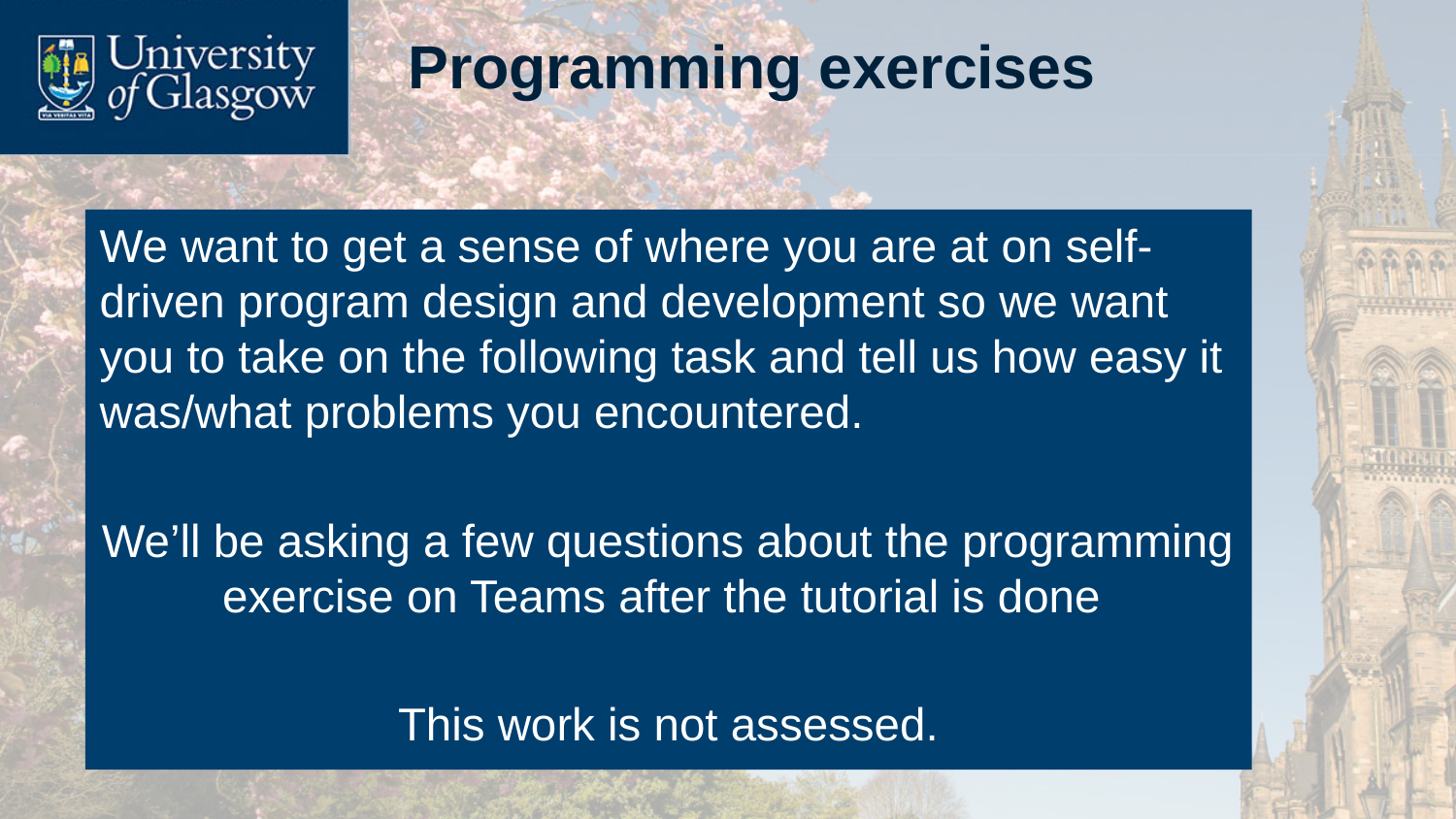

# Programming exercises
We want to get a sense of where you are at on self-driven program design and development so we want you to take on the following task and tell us how easy it was/what problems you encountered.

We’ll be asking a few questions about the programming exercise on Teams after the tutorial is done

This work is not assessed.